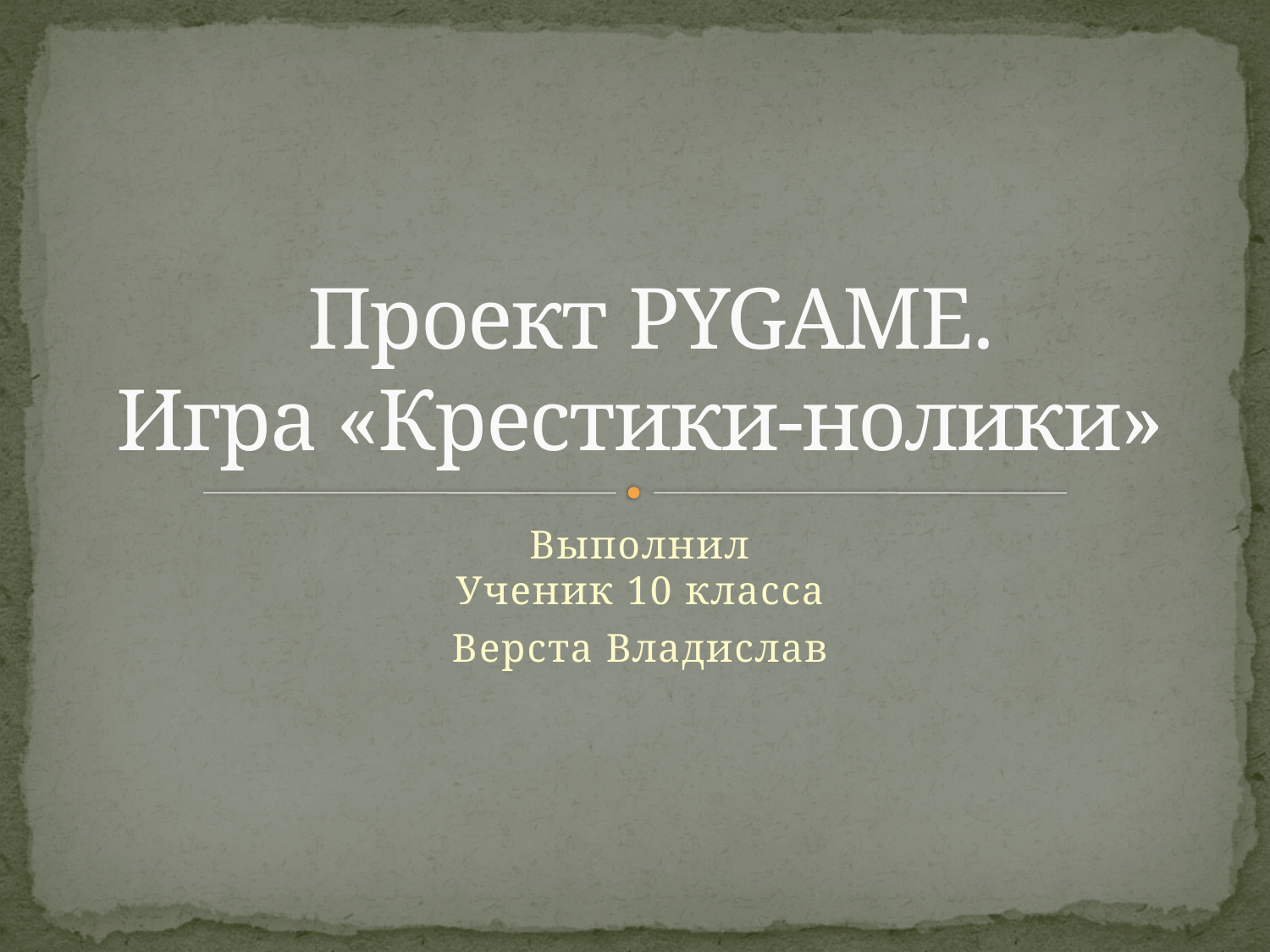

# Проект PYGAME. Игра «Крестики-нолики»
Выполнил
Ученик 10 класса
Верста Владислав